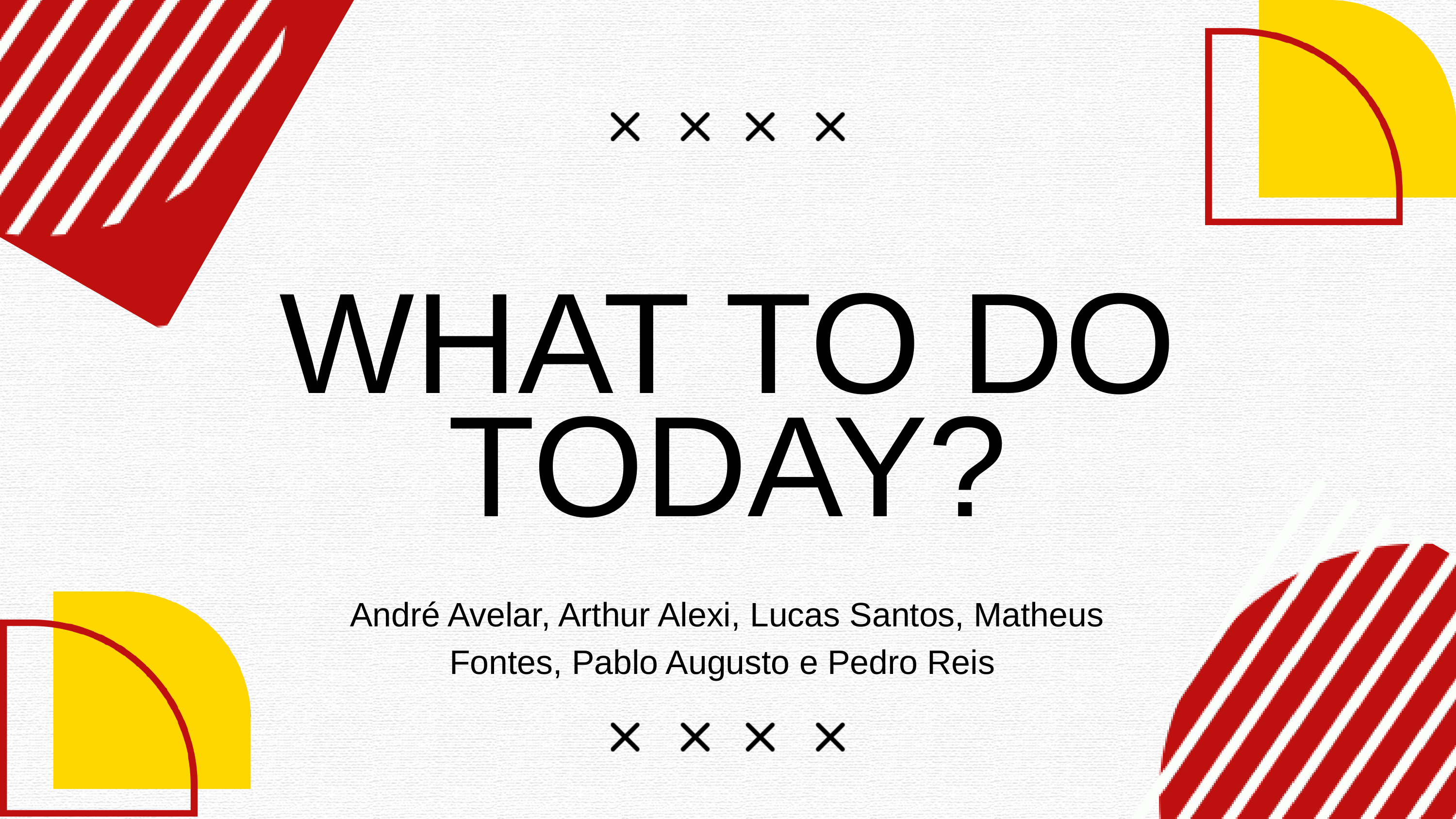

WHAT TO DO TODAY?

André Avelar, Arthur Alexi, Lucas Santos, Matheus Fontes, Pablo Augusto e Pedro Reis